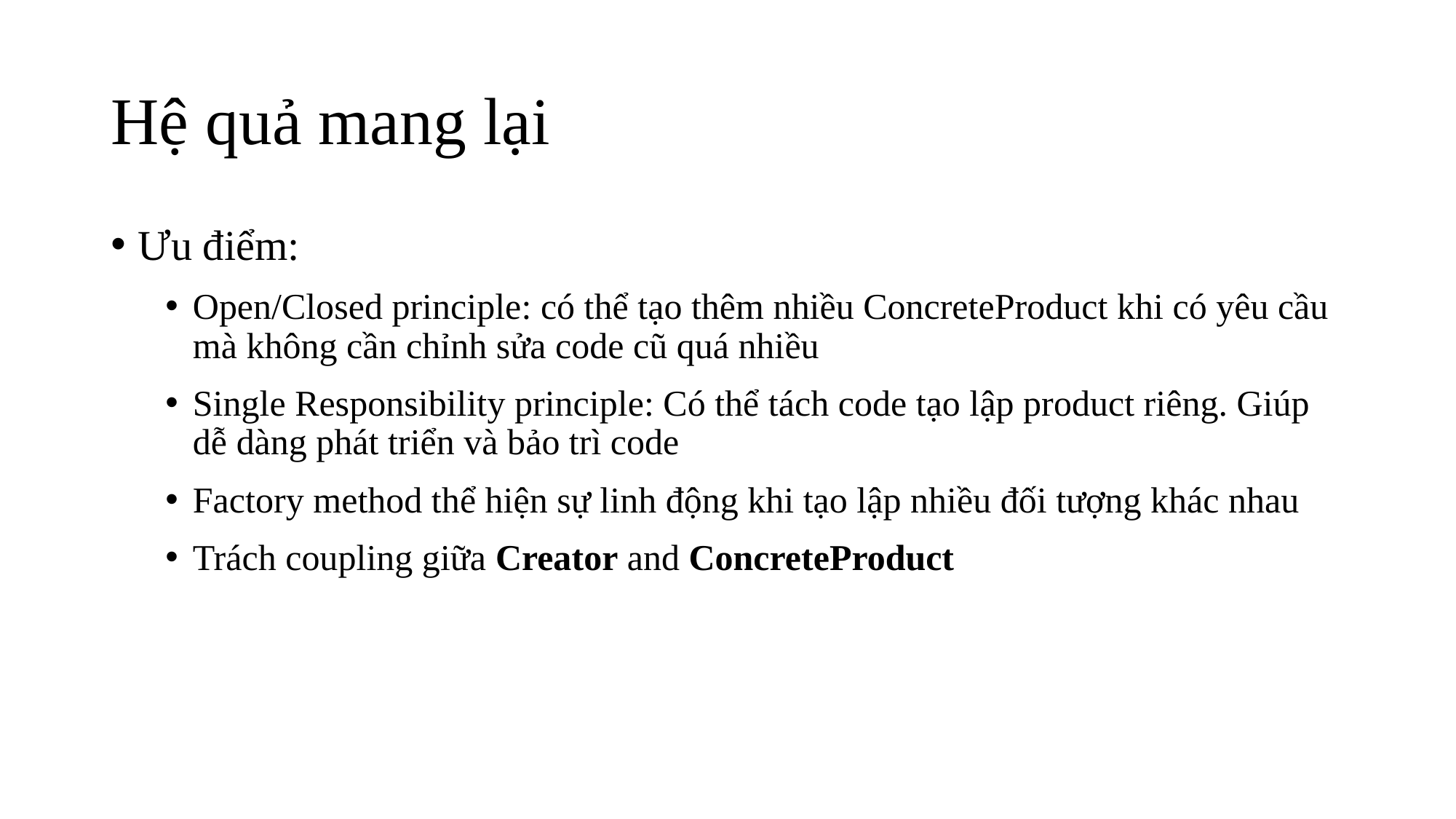

# Hệ quả mang lại
Ưu điểm:
Open/Closed principle: có thể tạo thêm nhiều ConcreteProduct khi có yêu cầu mà không cần chỉnh sửa code cũ quá nhiều
Single Responsibility principle: Có thể tách code tạo lập product riêng. Giúp dễ dàng phát triển và bảo trì code
Factory method thể hiện sự linh động khi tạo lập nhiều đối tượng khác nhau
Trách coupling giữa Creator and ConcreteProduct